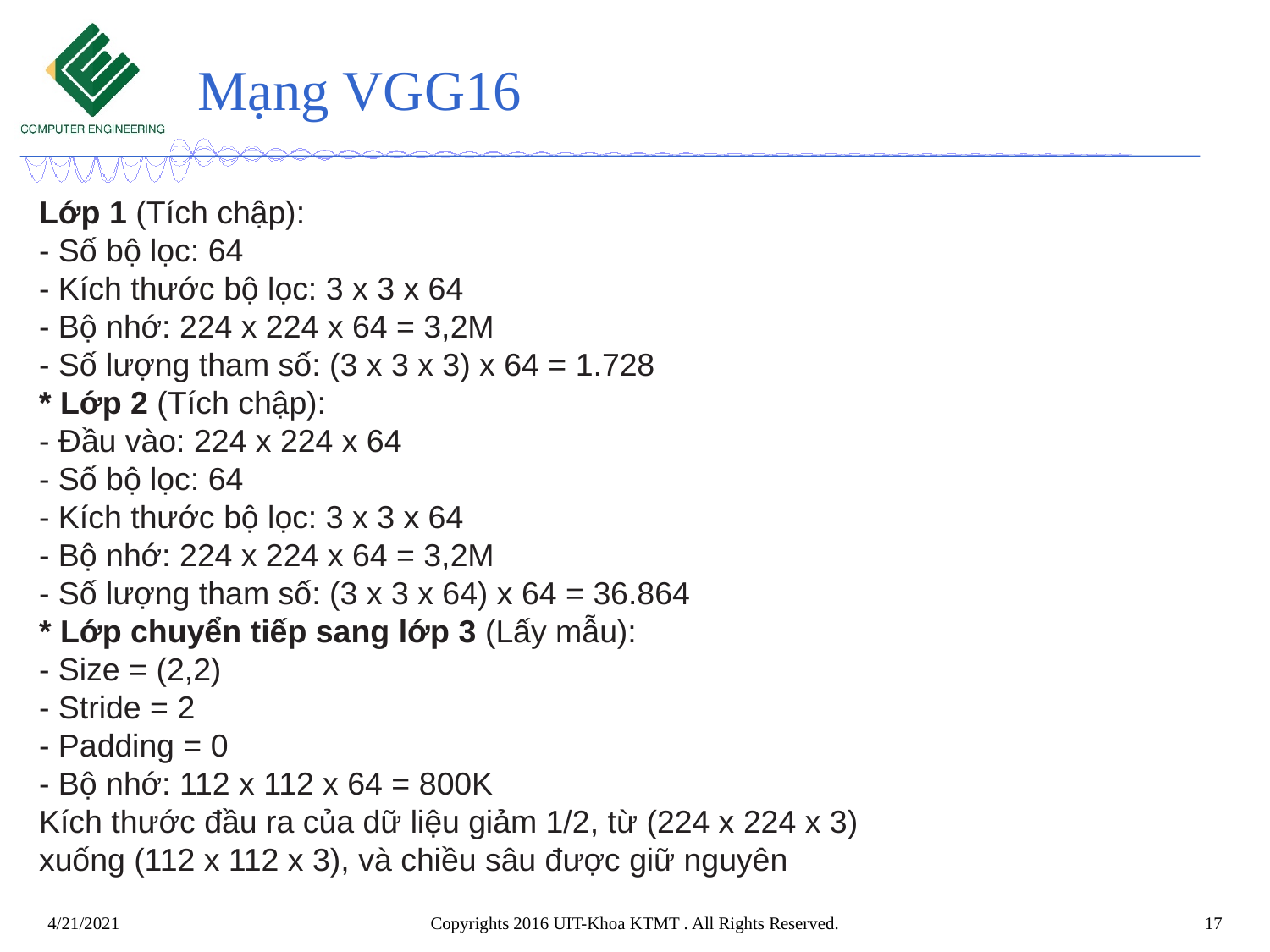

# Mạng VGG16
Lớp 1 (Tích chập):
- Số bộ lọc: 64
- Kích thước bộ lọc: 3 x 3 x 64
- Bộ nhớ: 224 x 224 x 64 = 3,2M
- Số lượng tham số: (3 x 3 x 3) x 64 = 1.728
* Lớp 2 (Tích chập):
- Đầu vào: 224 x 224 x 64
- Số bộ lọc: 64
- Kích thước bộ lọc: 3 x 3 x 64
- Bộ nhớ: 224 x 224 x 64 = 3,2M
- Số lượng tham số: (3 x 3 x 64) x 64 = 36.864
* Lớp chuyển tiếp sang lớp 3 (Lấy mẫu):
- Size = (2,2)
- Stride = 2
- Padding = 0
- Bộ nhớ: 112 x 112 x 64 = 800K
Kích thước đầu ra của dữ liệu giảm 1/2, từ (224 x 224 x 3)
xuống (112 x 112 x 3), và chiều sâu được giữ nguyên

4/21/2021
Copyrights 2016 UIT-Khoa KTMT . All Rights Reserved.
17